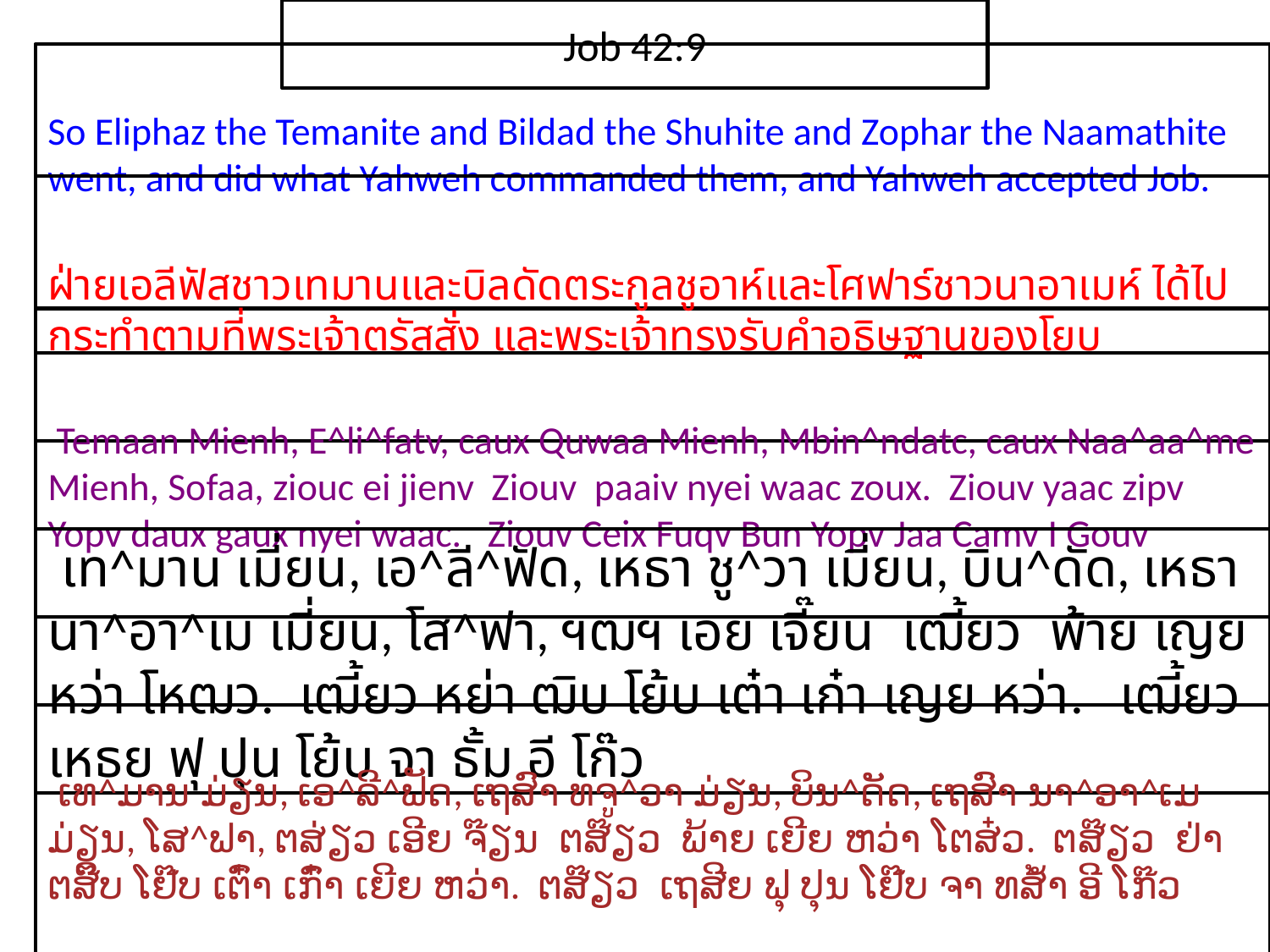

Job 42:9
So Eliphaz the Temanite and Bildad the Shuhite and Zophar the Naamathite went, and did what Yahweh commanded them, and Yahweh accepted Job.
ฝ่าย​เอ​ลี​ฟัส​ชาว​เท​มาน​และ​บิล​ดัด​ตระกูล​ชู​อาห์​และโศ​ฟาร์​ชาวนา​อา​เมห์ ได้​ไป​กระทำ​ตาม​ที่​พระ​เจ้า​ตรัส​สั่ง และ​พระ​เจ้า​ทรง​รับ​คำ​อธิษฐาน​ของ​โยบ​
 Temaan Mienh, E^li^fatv, caux Quwaa Mienh, Mbin^ndatc, caux Naa^aa^me Mienh, Sofaa, ziouc ei jienv  Ziouv  paaiv nyei waac zoux.  Ziouv yaac zipv Yopv daux gaux nyei waac.   Ziouv Ceix Fuqv Bun Yopv Jaa Camv I Gouv
 เท^มาน เมี่ยน, เอ^ลี^ฟัด, เหธา ชู^วา เมี่ยน, บิน^ดัด, เหธา นา^อา^เม เมี่ยน, โส^ฟา, ฯฒฯ เอย เจี๊ยน  เฒี้ยว  พ้าย เญย หว่า โหฒว.  เฒี้ยว หย่า ฒิบ โย้บ เต๋า เก๋า เญย หว่า.   เฒี้ยว เหธย ฟุ ปุน โย้บ จา ธั้ม อี โก๊ว
 ເທ^ມານ ມ່ຽນ, ເອ^ລີ^ຟັດ, ເຖສົາ ທຈູ^ວາ ມ່ຽນ, ບິນ^ດັດ, ເຖສົາ ນາ^ອາ^ເມ ມ່ຽນ, ໂສ^ຟາ, ຕສ່ຽວ ເອີຍ ຈ໊ຽນ  ຕສ໊ຽວ  ພ້າຍ ເຍີຍ ຫວ່າ ໂຕສ໋ວ.  ຕສ໊ຽວ  ຢ່າ ຕສິ໊ບ ໂຢ໊ບ ເຕົ໋າ ເກົ໋າ ເຍີຍ ຫວ່າ.  ຕສ໊ຽວ  ເຖສີຍ ຟຸ ປຸນ ໂຢ໊ບ ຈາ ທສ້ຳ ອີ ໂກ໊ວ